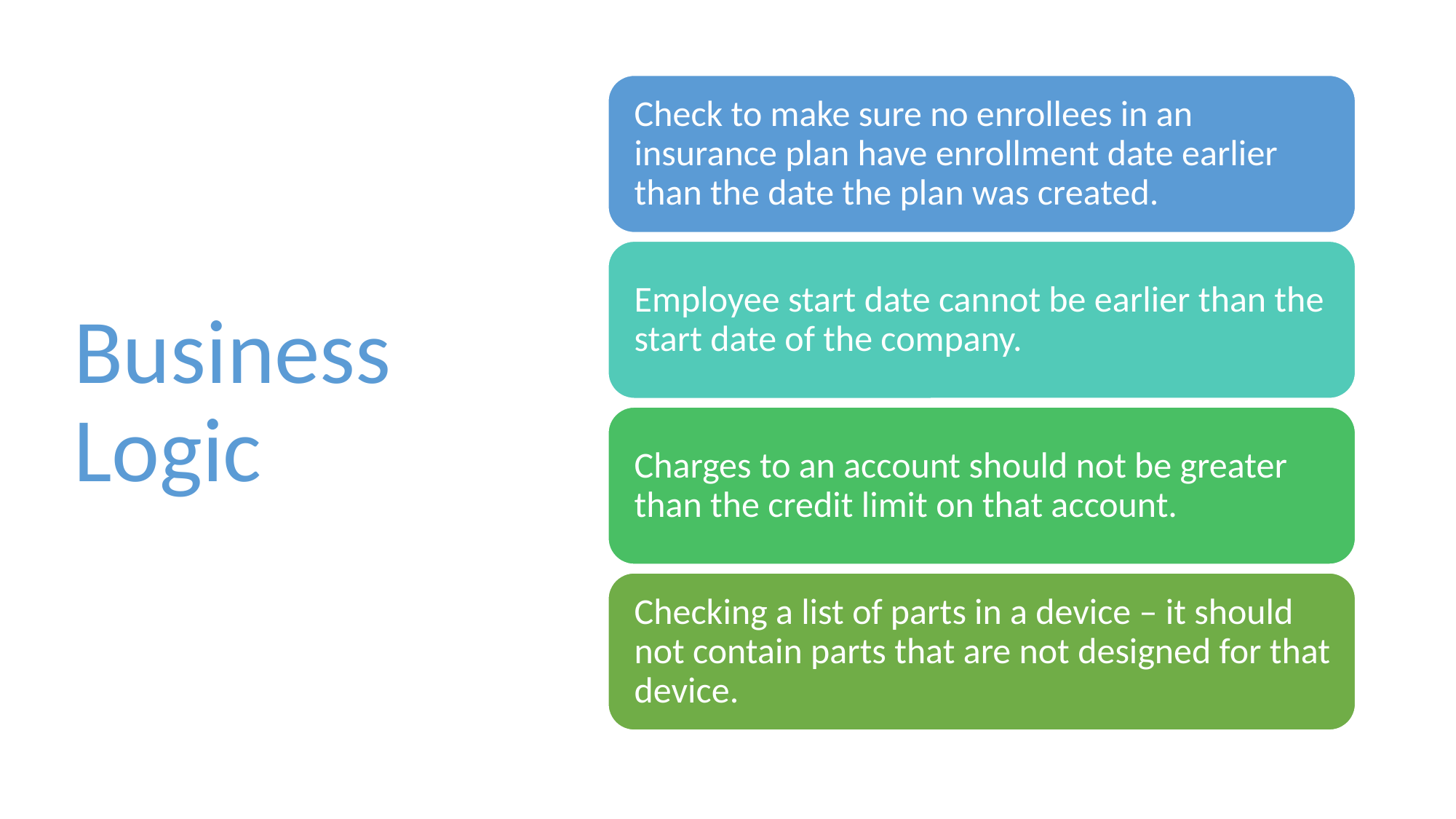

# Business Logic
Check to make sure no enrollees in an insurance plan have enrollment date earlier than the date the plan was created.
Employee start date cannot be earlier than the start date of the company.
Charges to an account should not be greater than the credit limit on that account.
Checking a list of parts in a device – it should not contain parts that are not designed for that device.